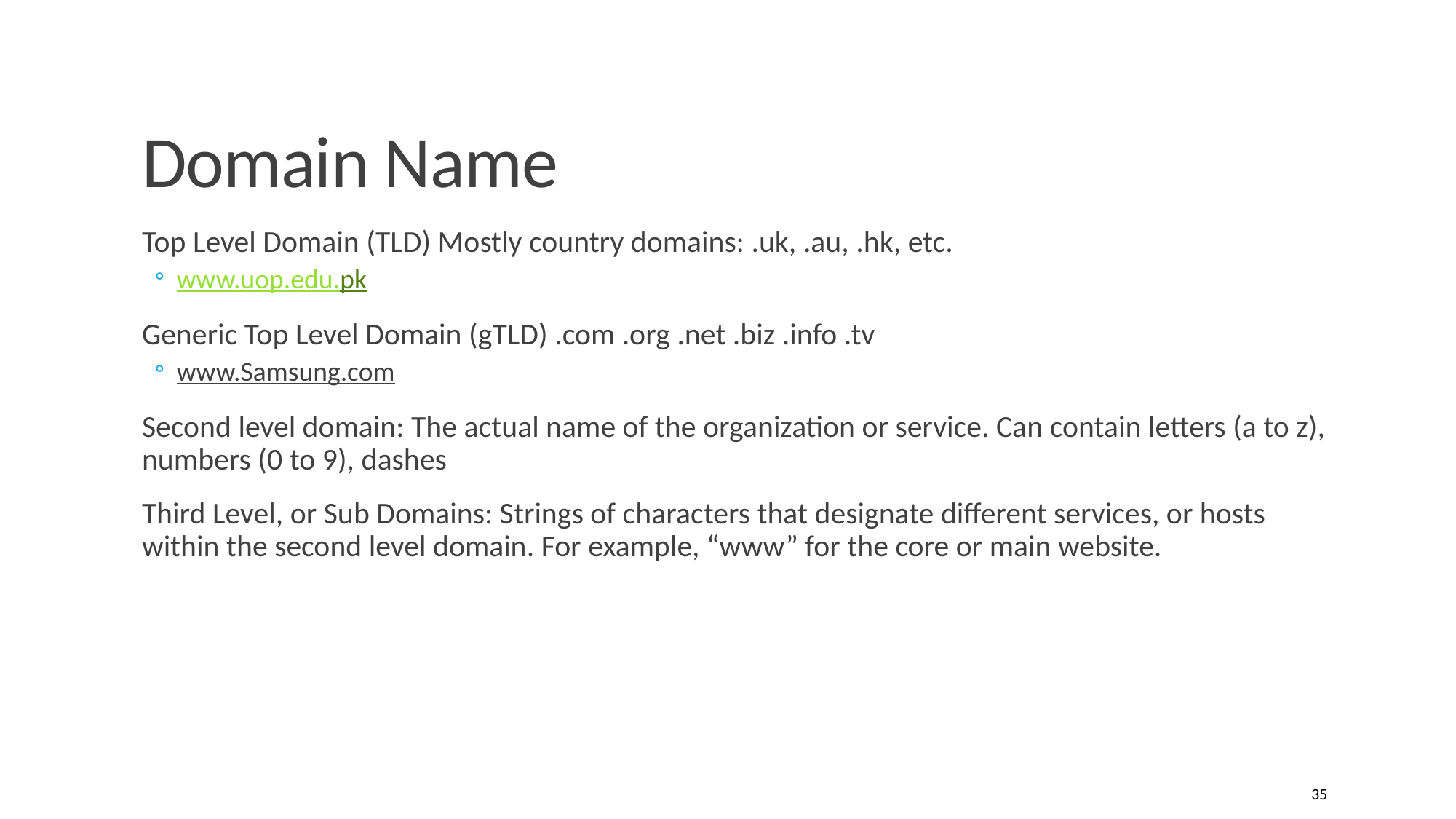

# Domain Name
Top Level Domain (TLD) Mostly country domains: .uk, .au, .hk, etc.
www.uop.edu.pk
Generic Top Level Domain (gTLD) .com .org .net .biz .info .tv
www.Samsung.com
Second level domain: The actual name of the organization or service. Can contain letters (a to z), numbers (0 to 9), dashes
Third Level, or Sub Domains: Strings of characters that designate different services, or hosts within the second level domain. For example, “www” for the core or main website.
35